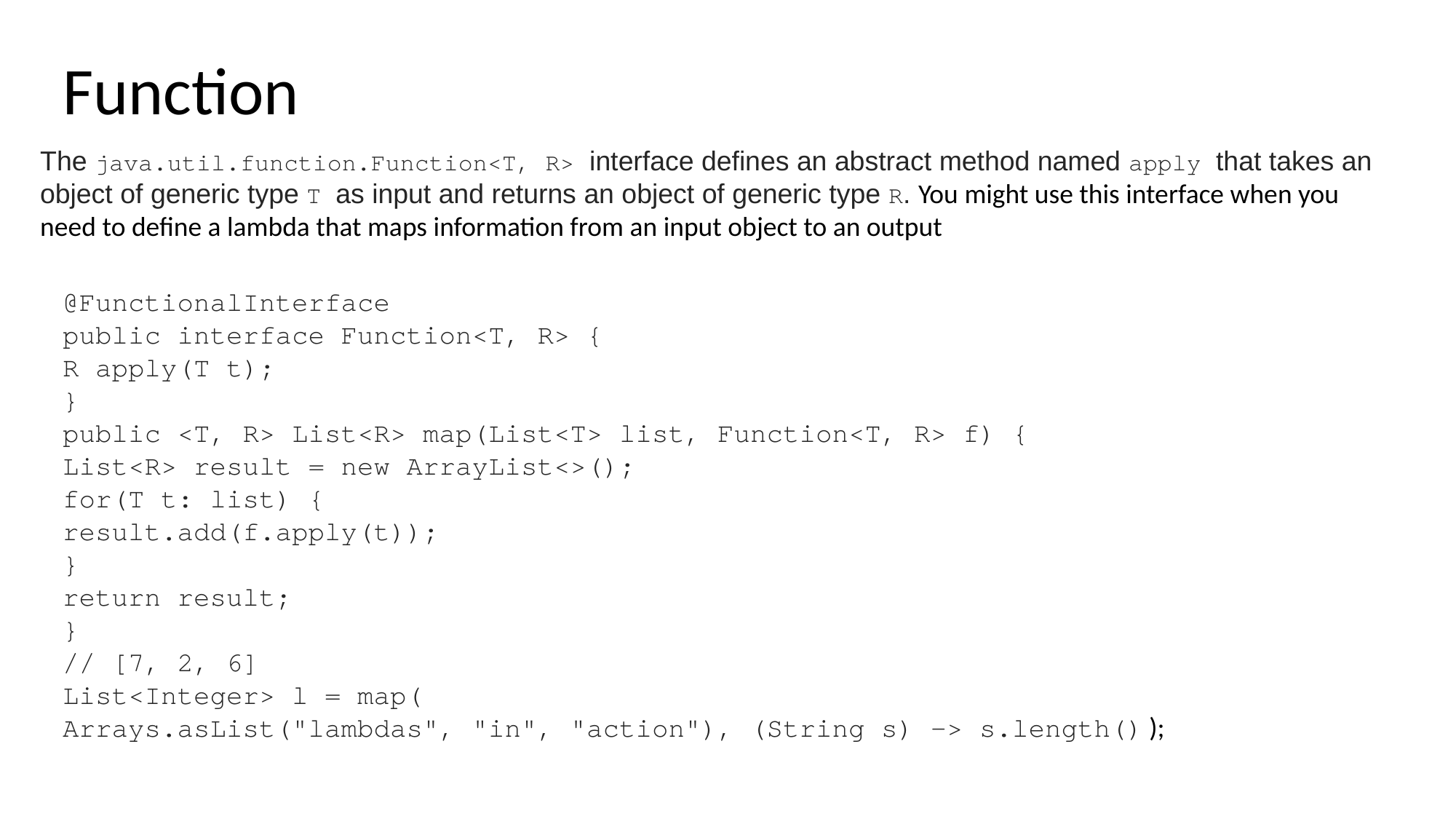

# Function
The java.util.function.Function<T, R> interface defines an abstract method named apply that takes an object of generic type T as input and returns an object of generic type R. You might use this interface when you need to define a lambda that maps information from an input object to an output
@FunctionalInterface
public interface Function<T, R> {
R apply(T t);
}
public <T, R> List<R> map(List<T> list, Function<T, R> f) {
List<R> result = new ArrayList<>();
for(T t: list) {
result.add(f.apply(t));
}
return result;
}
// [7, 2, 6]
List<Integer> l = map(
Arrays.asList("lambdas", "in", "action"), (String s) -> s.length() );